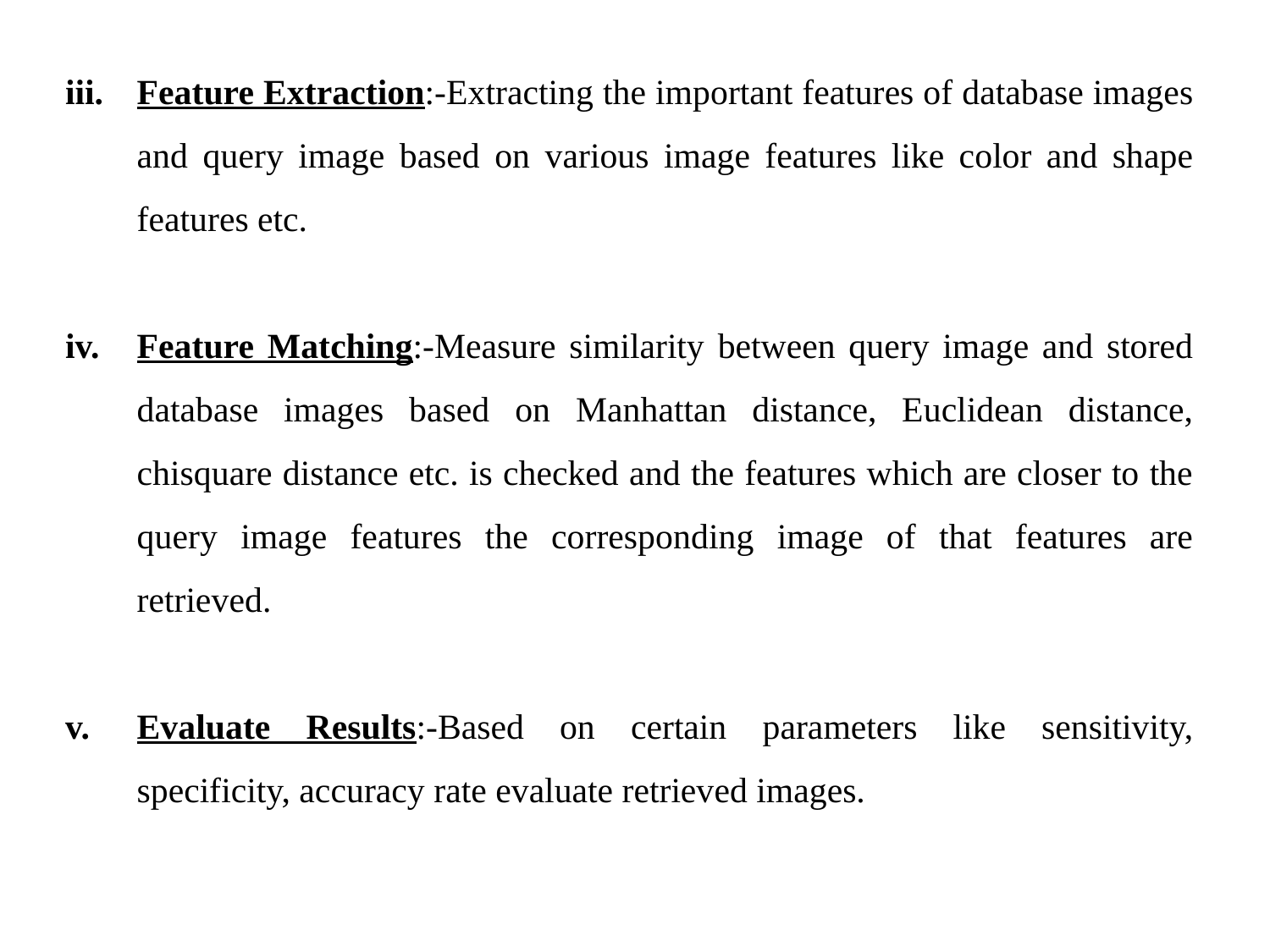

Feature Extraction:-Extracting the important features of database images and query image based on various image features like color and shape features etc.

Feature Matching:-Measure similarity between query image and stored database images based on Manhattan distance, Euclidean distance, chisquare distance etc. is checked and the features which are closer to the query image features the corresponding image of that features are retrieved.

Evaluate Results:-Based on certain parameters like sensitivity, specificity, accuracy rate evaluate retrieved images.